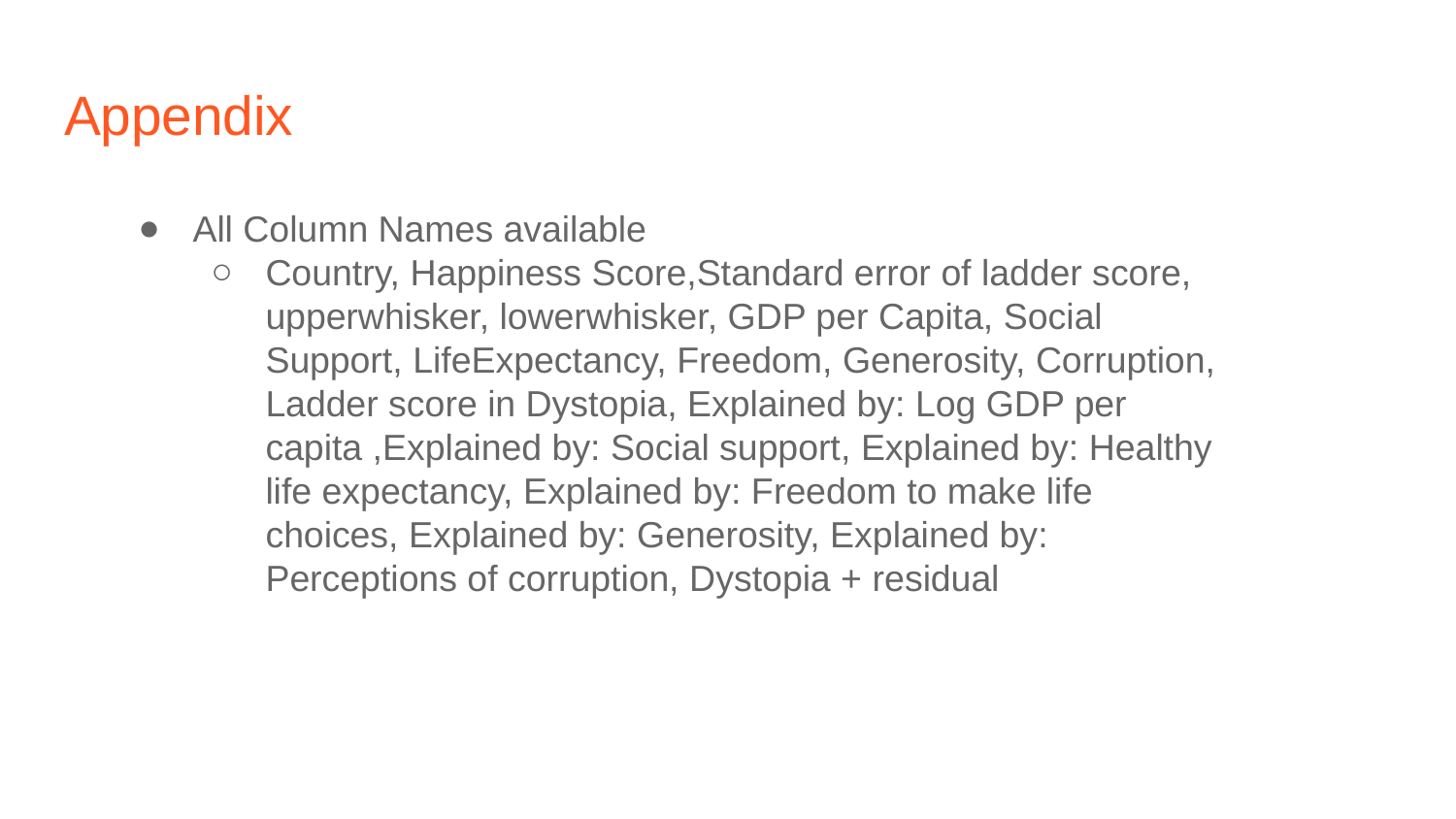

# Appendix
All Column Names available
Country, Happiness Score,Standard error of ladder score, upperwhisker, lowerwhisker, GDP per Capita, Social Support, LifeExpectancy, Freedom, Generosity, Corruption, Ladder score in Dystopia, Explained by: Log GDP per capita ,Explained by: Social support, Explained by: Healthy life expectancy, Explained by: Freedom to make life choices, Explained by: Generosity, Explained by: Perceptions of corruption, Dystopia + residual